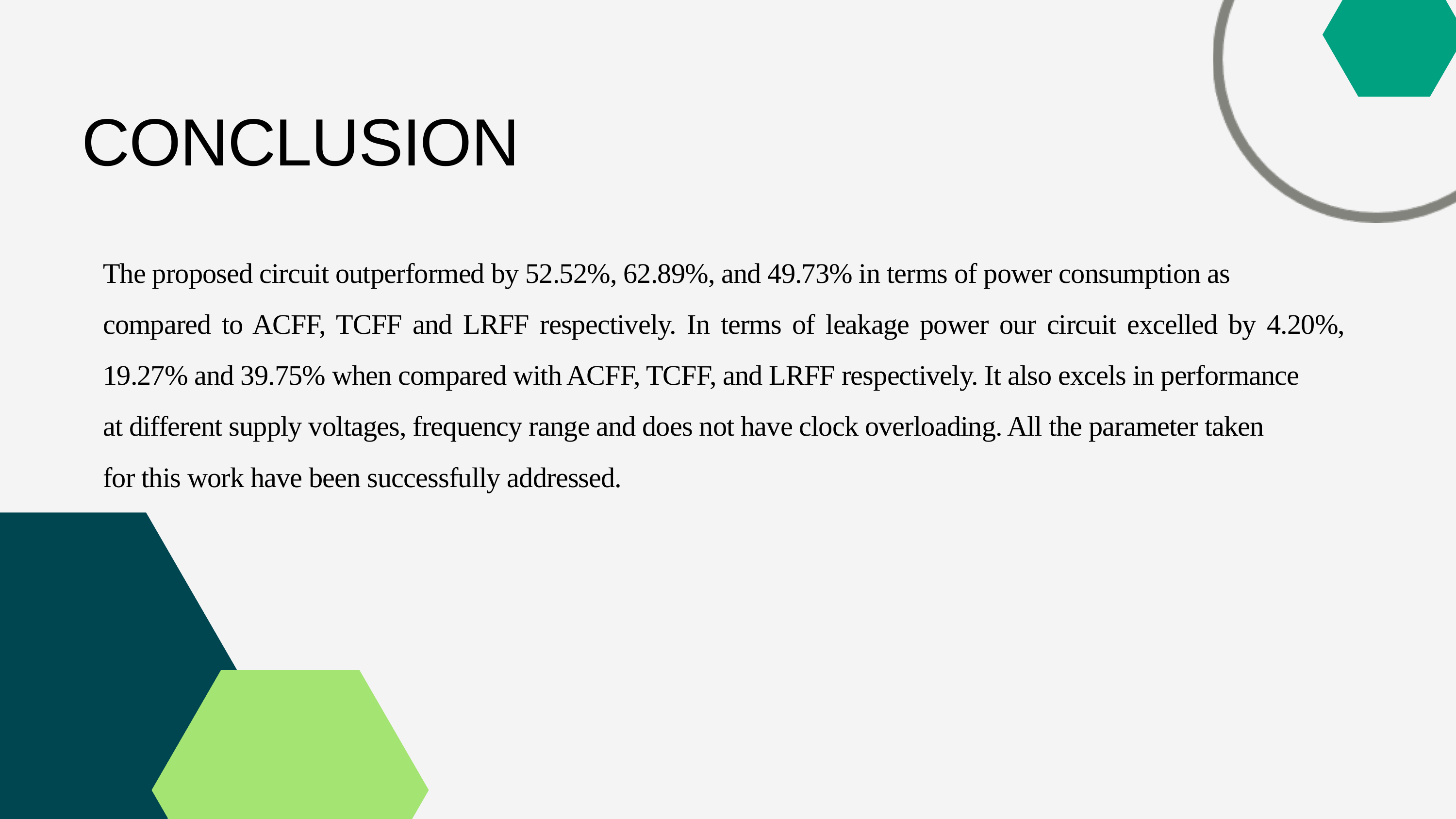

CONCLUSION
The proposed circuit outperformed by 52.52%, 62.89%, and 49.73% in terms of power consumption as
compared to ACFF, TCFF and LRFF respectively. In terms of leakage power our circuit excelled by 4.20%, 19.27% and 39.75% when compared with ACFF, TCFF, and LRFF respectively. It also excels in performance
at different supply voltages, frequency range and does not have clock overloading. All the parameter taken
for this work have been successfully addressed.